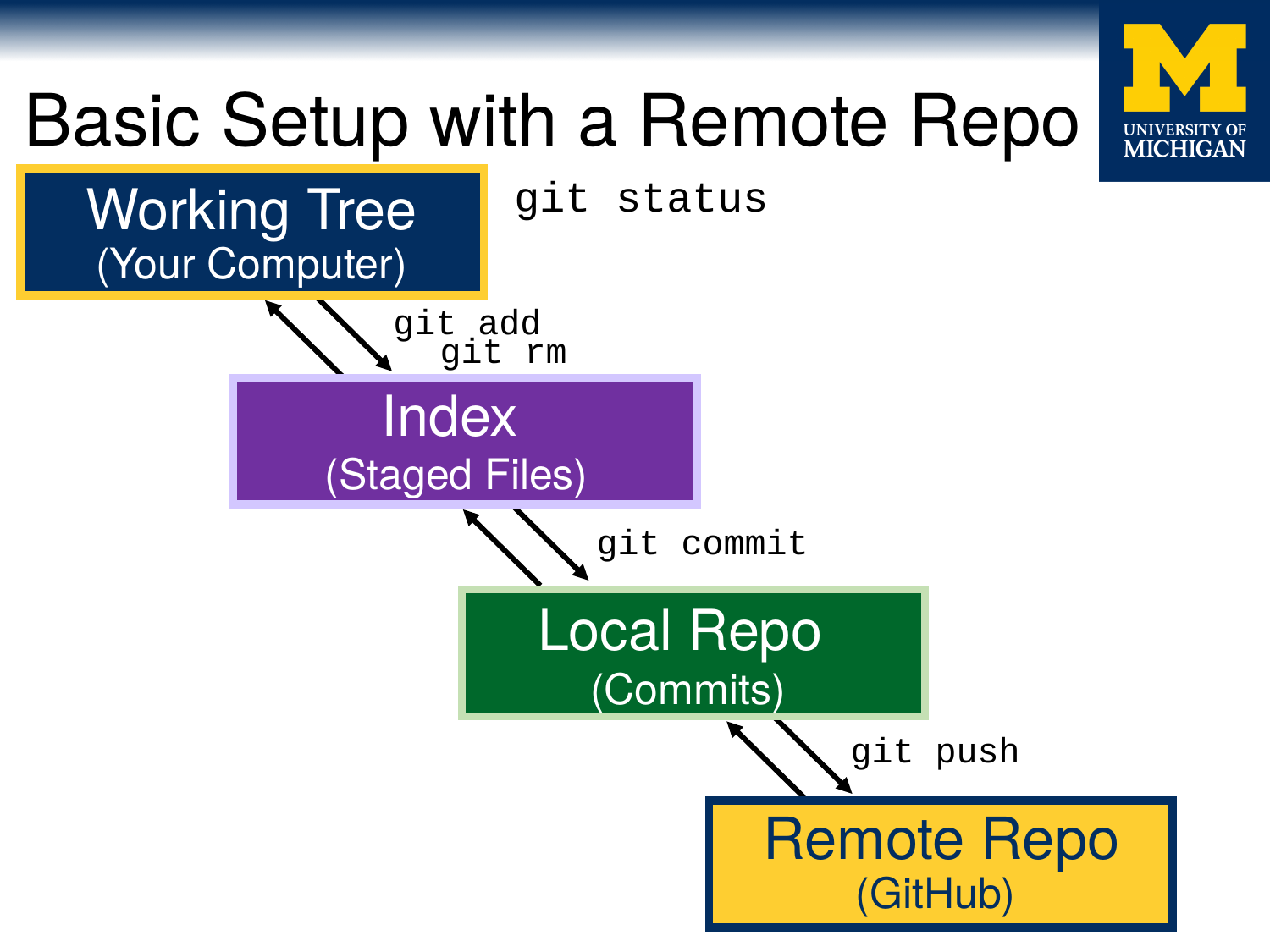

# Basic Setup with a Remote Repo
Working Tree
(Your Computer)
git status

git add
git rm
Index
(Staged Files)

git commit
Local Repo
(Commits)

git push

Remote Repo (GitHub)